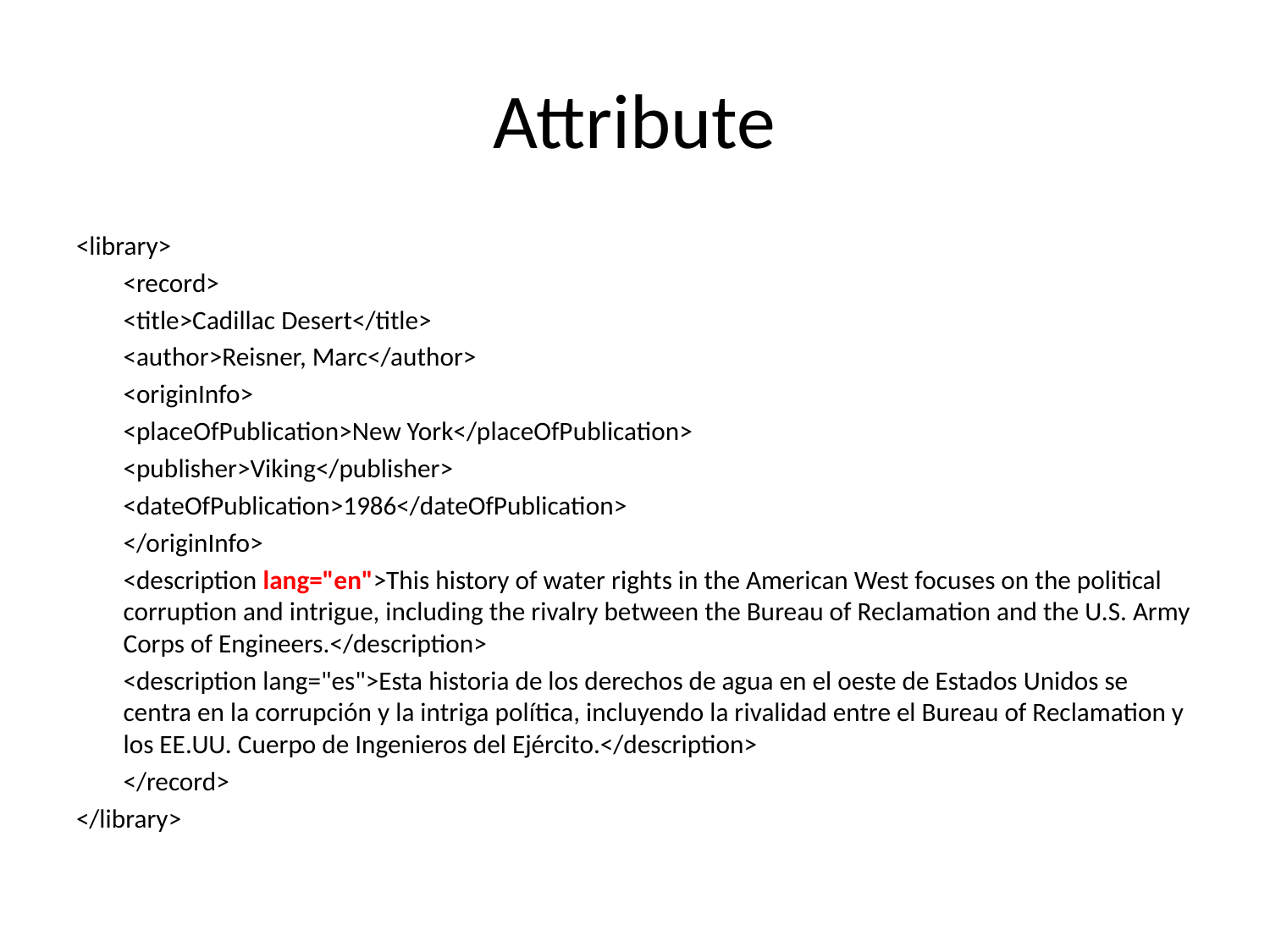

# Attribute
<library>
	<record>
		<title>Cadillac Desert</title>
		<author>Reisner, Marc</author>
		<originInfo>
			<placeOfPublication>New York</placeOfPublication>
			<publisher>Viking</publisher>
			<dateOfPublication>1986</dateOfPublication>
		</originInfo>
		<description lang="en">This history of water rights in the American West focuses on the political corruption and intrigue, including the rivalry between the Bureau of Reclamation and the U.S. Army Corps of Engineers.</description>
		<description lang="es">Esta historia de los derechos de agua en el oeste de Estados Unidos se centra en la corrupción y la intriga política, incluyendo la rivalidad entre el Bureau of Reclamation y los EE.UU. Cuerpo de Ingenieros del Ejército.</description>
	</record>
</library>